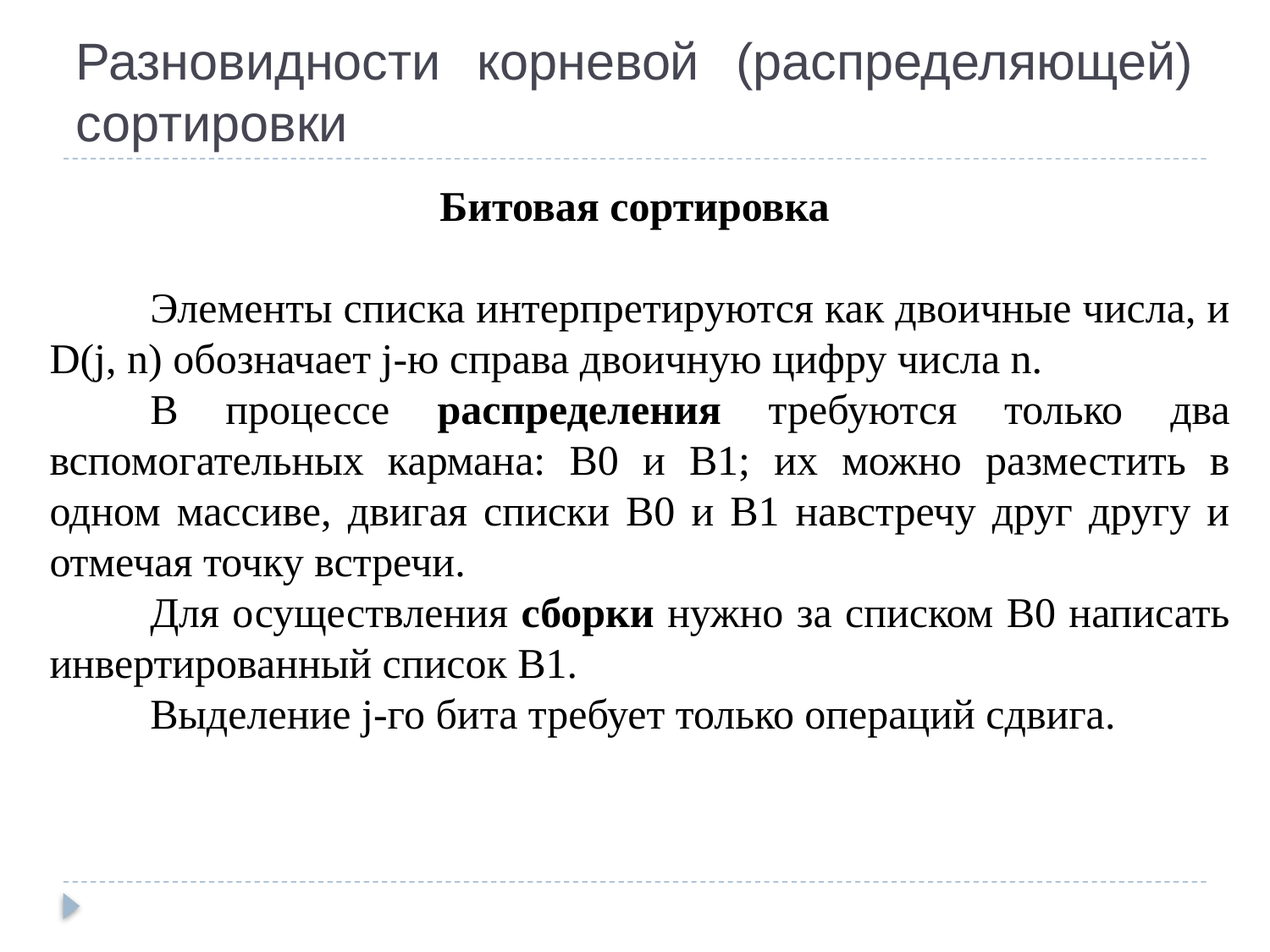

# Разновидности корневой (распределяющей) сортировки
Битовая сортировка

	Элементы списка интерпретируются как двоичные числа, и D(j, n) обозначает j-ю справа двоичную цифру числа n.
	В процессе распределения требуются только два вспомогательных кармана: В0 и В1; их можно разместить в одном массиве, двигая списки В0 и В1 навстречу друг другу и отмечая точку встречи.
	Для осуществления сборки нужно за списком В0 написать инвертированный список В1.
	Выделение j-го бита требует только операций сдвига.